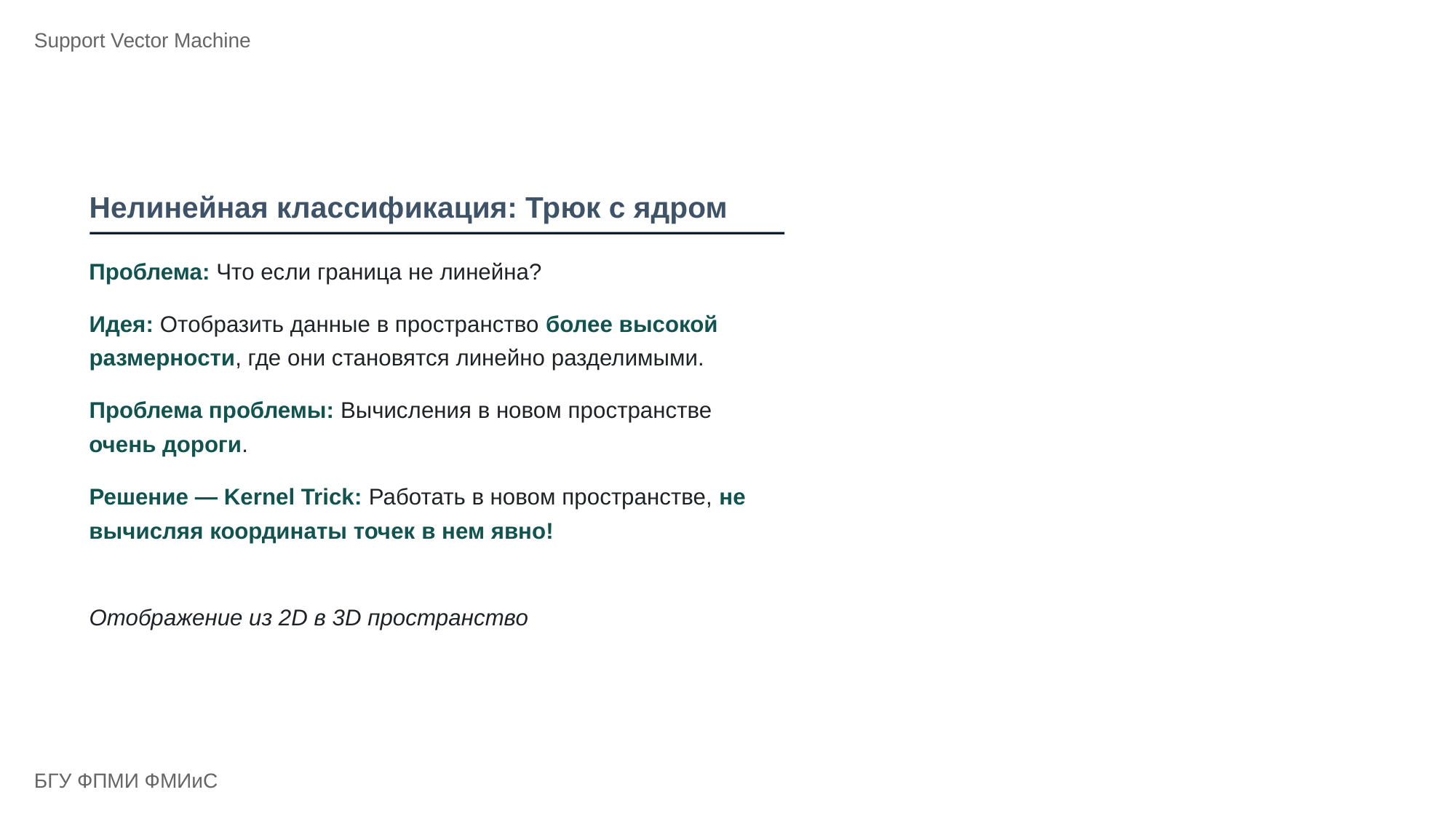

Support Vector Machine
Нелинейная классификация: Трюк с ядром

Проблема: Что если граница не линейна?
Идея: Отобразить данные в пространство более высокой
размерности, где они становятся линейно разделимыми.
Проблема проблемы: Вычисления в новом пространстве
очень дороги.
Решение — Kernel Trick: Работать в новом пространстве, не
вычисляя координаты точек в нем явно!
Отображение из 2D в 3D пространство
БГУ ФПМИ ФМИиС